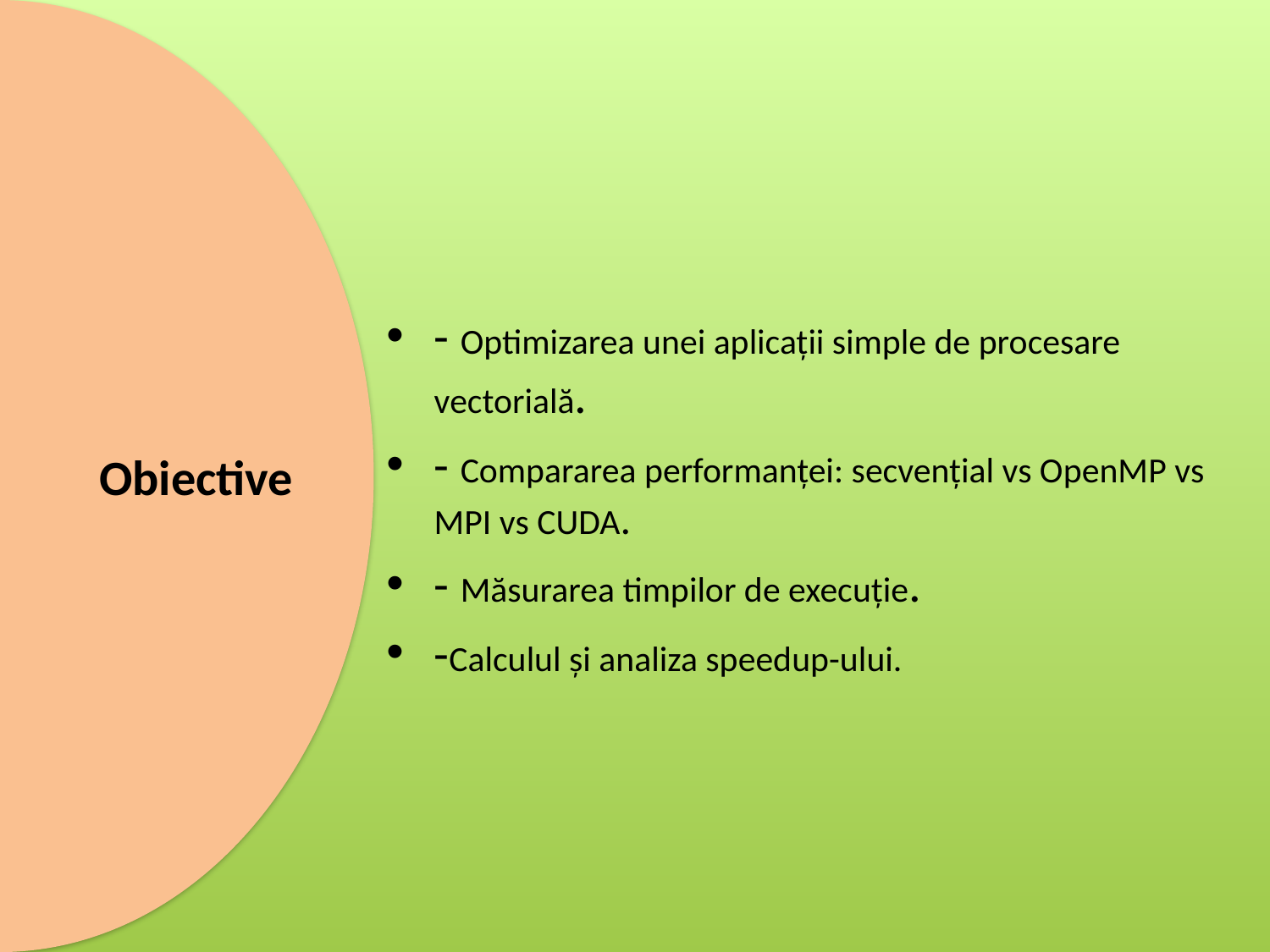

- Optimizarea unei aplicații simple de procesare vectorială.
- Compararea performanței: secvențial vs OpenMP vs MPI vs CUDA.
- Măsurarea timpilor de execuție.
-Calculul și analiza speedup-ului.
Obiective